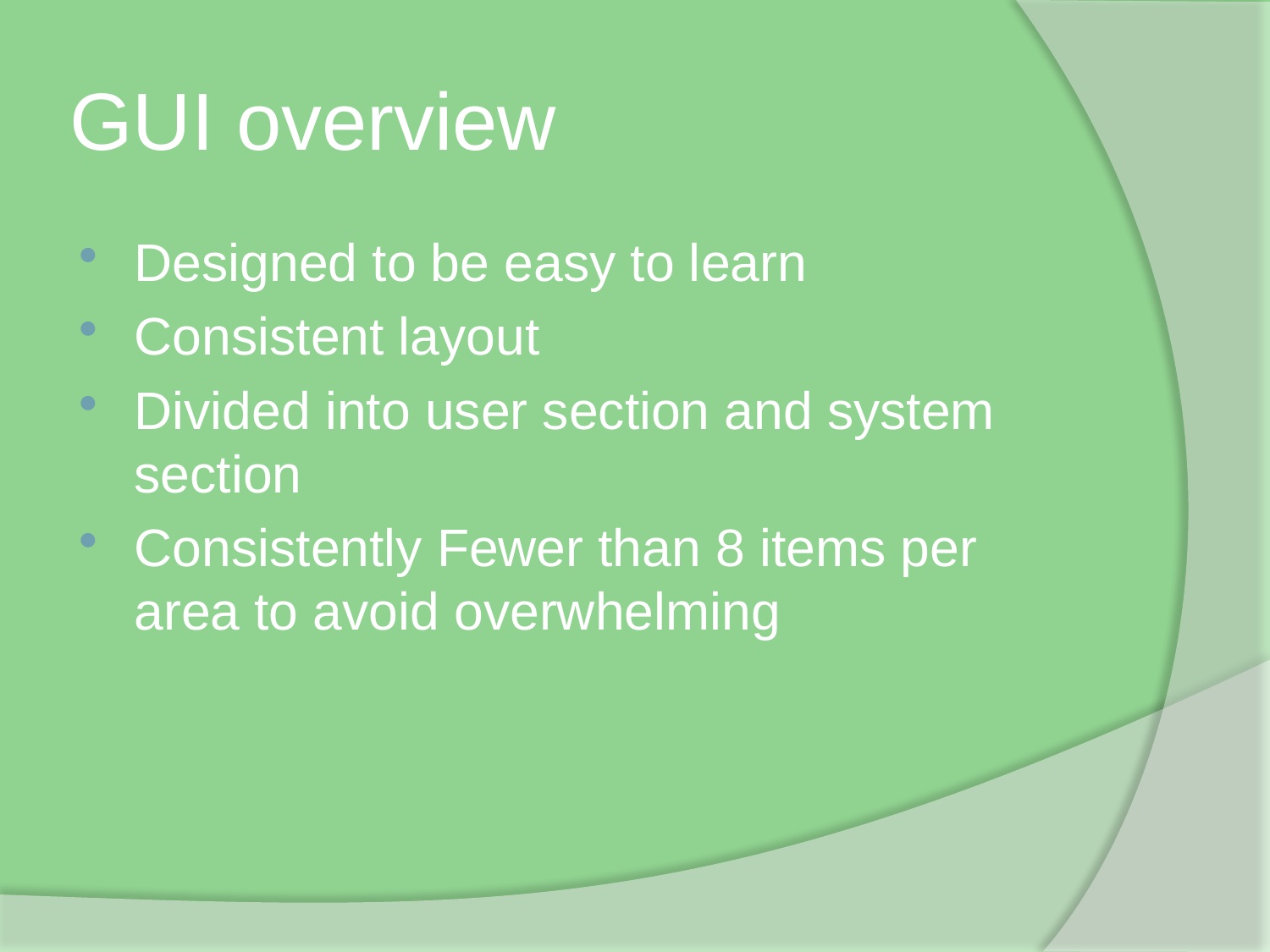

# GUI overview
Designed to be easy to learn
Consistent layout
Divided into user section and system section
Consistently Fewer than 8 items per area to avoid overwhelming